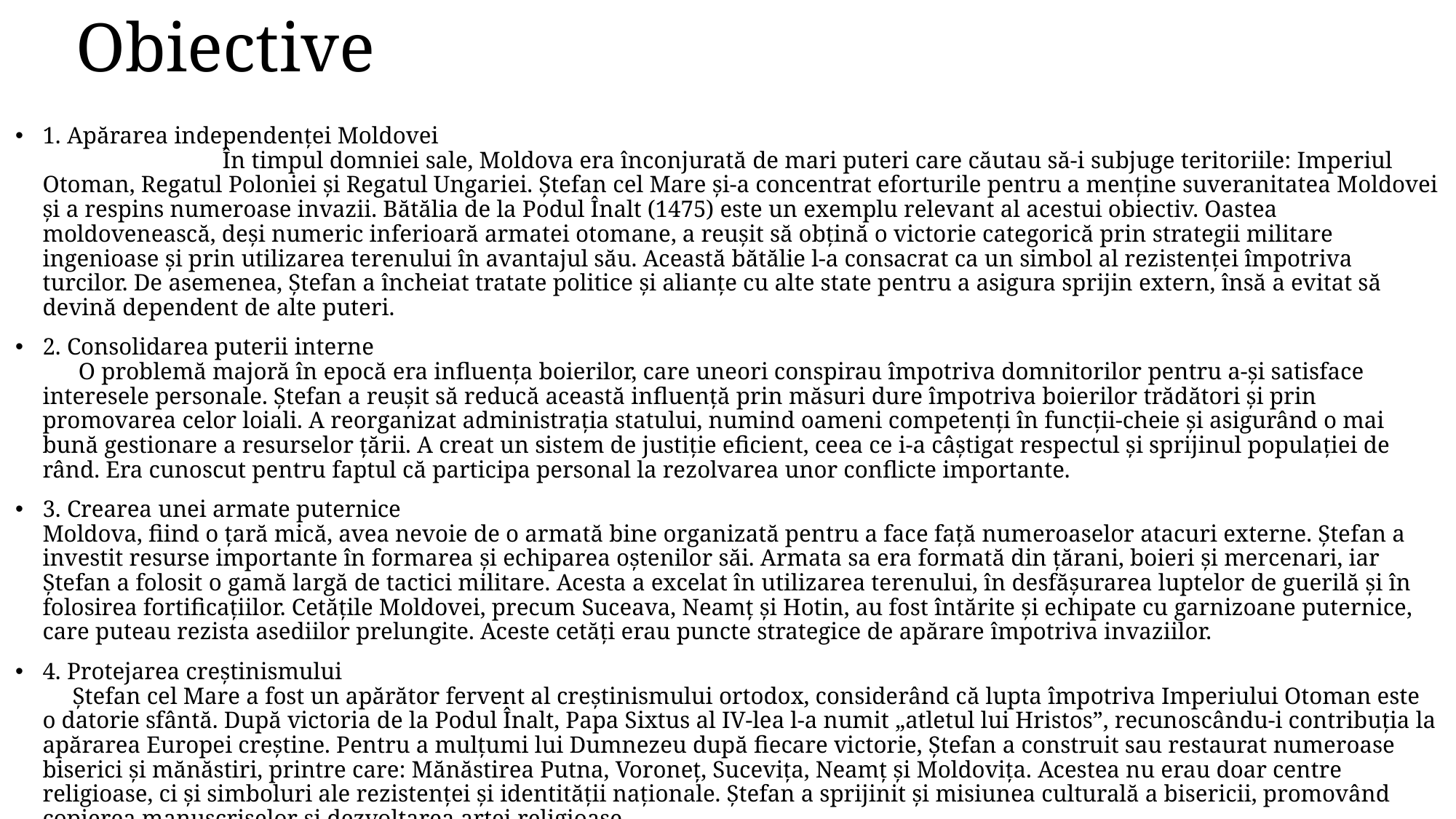

# Obiective
1. Apărarea independenței Moldovei                                                                                                                                                                                                     În timpul domniei sale, Moldova era înconjurată de mari puteri care căutau să-i subjuge teritoriile: Imperiul Otoman, Regatul Poloniei și Regatul Ungariei. Ștefan cel Mare și-a concentrat eforturile pentru a menține suveranitatea Moldovei și a respins numeroase invazii. Bătălia de la Podul Înalt (1475) este un exemplu relevant al acestui obiectiv. Oastea moldovenească, deși numeric inferioară armatei otomane, a reușit să obțină o victorie categorică prin strategii militare ingenioase și prin utilizarea terenului în avantajul său. Această bătălie l-a consacrat ca un simbol al rezistenței împotriva turcilor. De asemenea, Ștefan a încheiat tratate politice și alianțe cu alte state pentru a asigura sprijin extern, însă a evitat să devină dependent de alte puteri.
2. Consolidarea puterii interne                                                                                                                                                                                        O problemă majoră în epocă era influența boierilor, care uneori conspirau împotriva domnitorilor pentru a-și satisface interesele personale. Ștefan a reușit să reducă această influență prin măsuri dure împotriva boierilor trădători și prin promovarea celor loiali. A reorganizat administrația statului, numind oameni competenți în funcții-cheie și asigurând o mai bună gestionare a resurselor țării. A creat un sistem de justiție eficient, ceea ce i-a câștigat respectul și sprijinul populației de rând. Era cunoscut pentru faptul că participa personal la rezolvarea unor conflicte importante.
3. Crearea unei armate puternice                                                                                                                                                                          Moldova, fiind o țară mică, avea nevoie de o armată bine organizată pentru a face față numeroaselor atacuri externe. Ștefan a investit resurse importante în formarea și echiparea oștenilor săi. Armata sa era formată din țărani, boieri și mercenari, iar Ștefan a folosit o gamă largă de tactici militare. Acesta a excelat în utilizarea terenului, în desfășurarea luptelor de guerilă și în folosirea fortificațiilor. Cetățile Moldovei, precum Suceava, Neamț și Hotin, au fost întărite și echipate cu garnizoane puternice, care puteau rezista asediilor prelungite. Aceste cetăți erau puncte strategice de apărare împotriva invaziilor.
4. Protejarea creștinismului                                                                                                                                                                                            Ștefan cel Mare a fost un apărător fervent al creștinismului ortodox, considerând că lupta împotriva Imperiului Otoman este o datorie sfântă. După victoria de la Podul Înalt, Papa Sixtus al IV-lea l-a numit „atletul lui Hristos”, recunoscându-i contribuția la apărarea Europei creștine. Pentru a mulțumi lui Dumnezeu după fiecare victorie, Ștefan a construit sau restaurat numeroase biserici și mănăstiri, printre care: Mănăstirea Putna, Voroneț, Sucevița, Neamț și Moldovița. Acestea nu erau doar centre religioase, ci și simboluri ale rezistenței și identității naționale. Ștefan a sprijinit și misiunea culturală a bisericii, promovând copierea manuscriselor și dezvoltarea artei religioase.